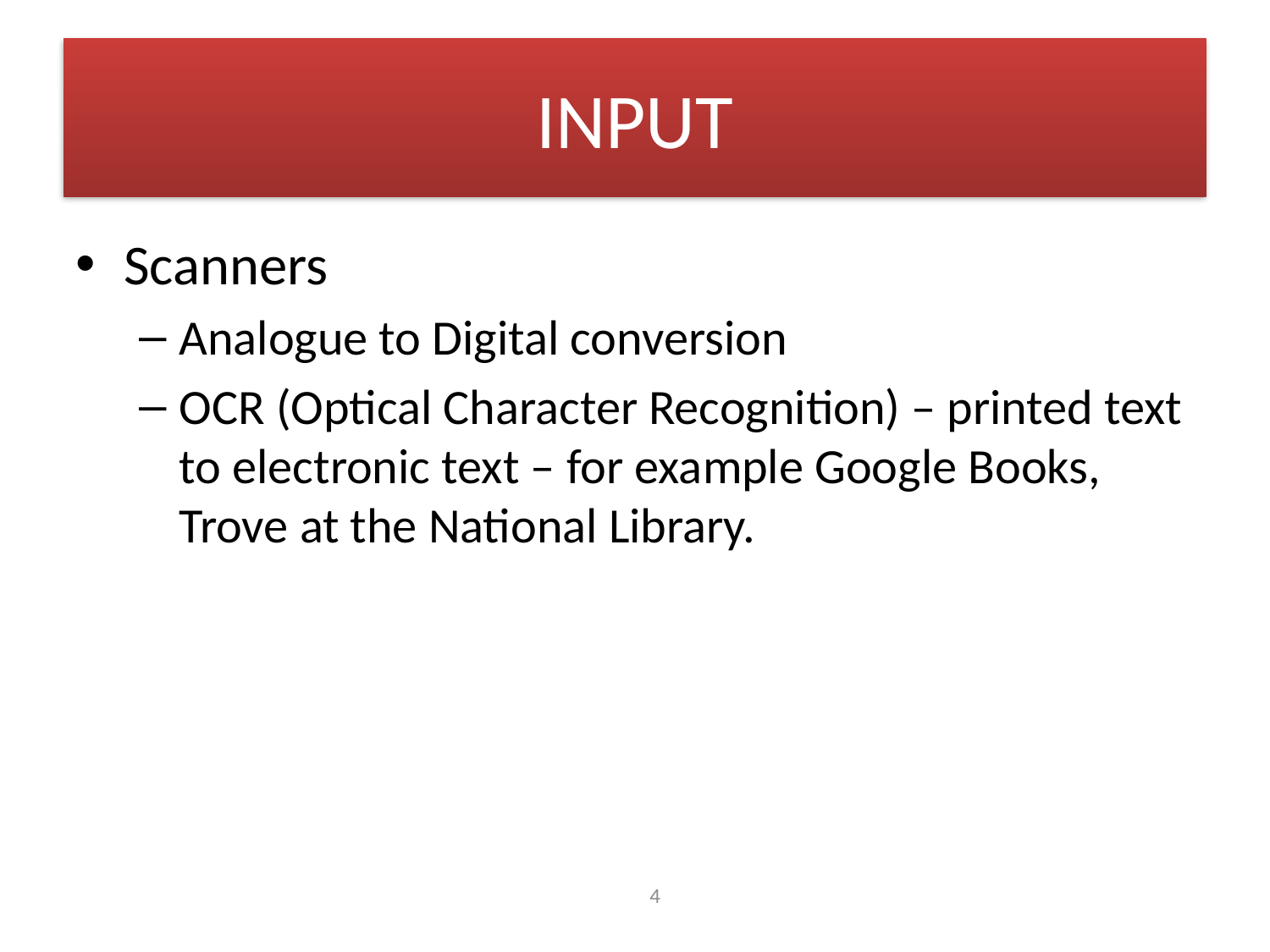

# INPUT
Scanners
Analogue to Digital conversion
OCR (Optical Character Recognition) – printed text to electronic text – for example Google Books, Trove at the National Library.

  4